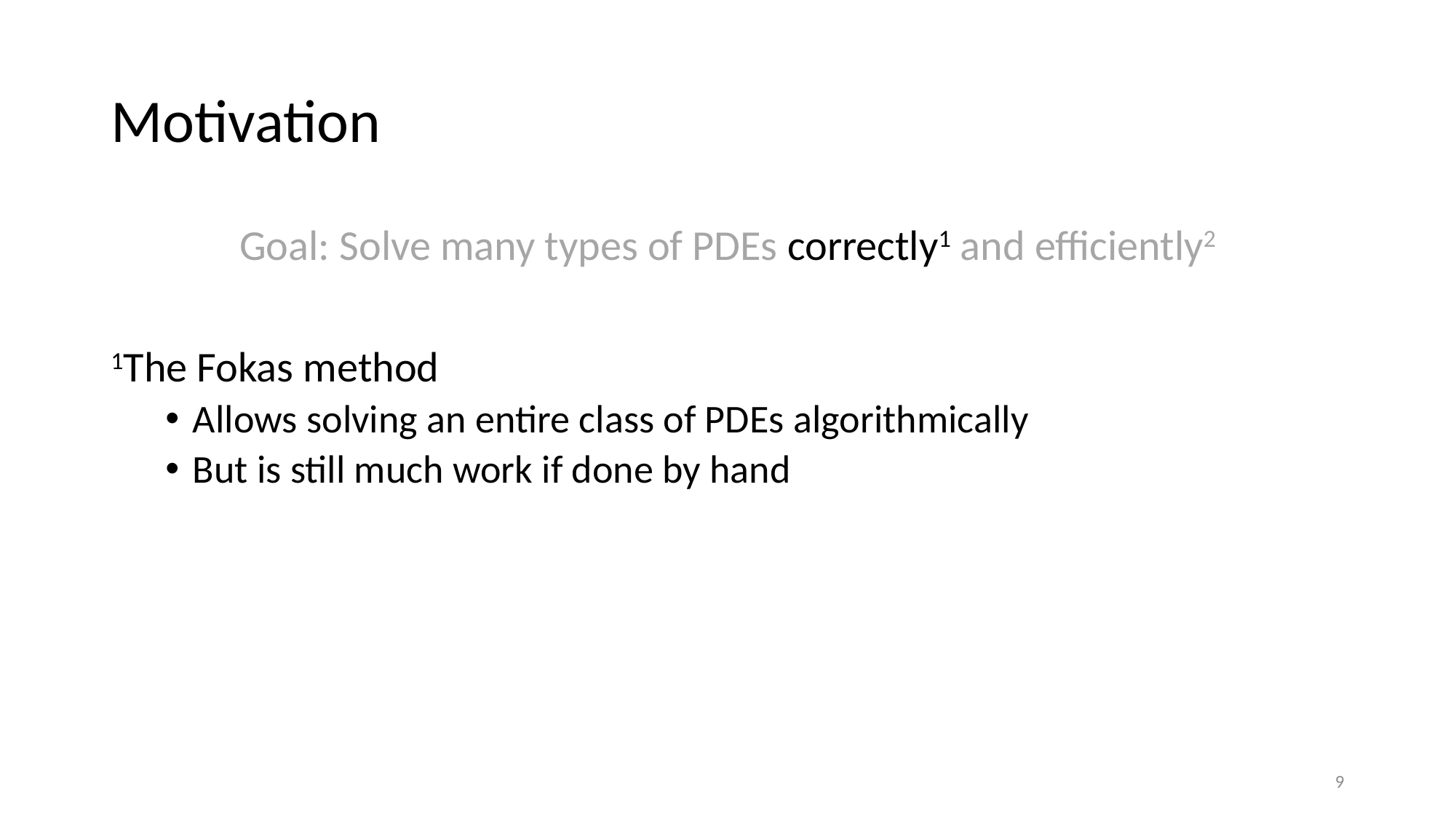

# Motivation
Goal: Solve many types of PDEs correctly1 and efficiently2

1The Fokas method
Allows solving an entire class of PDEs algorithmically
But is still much work if done by hand
9